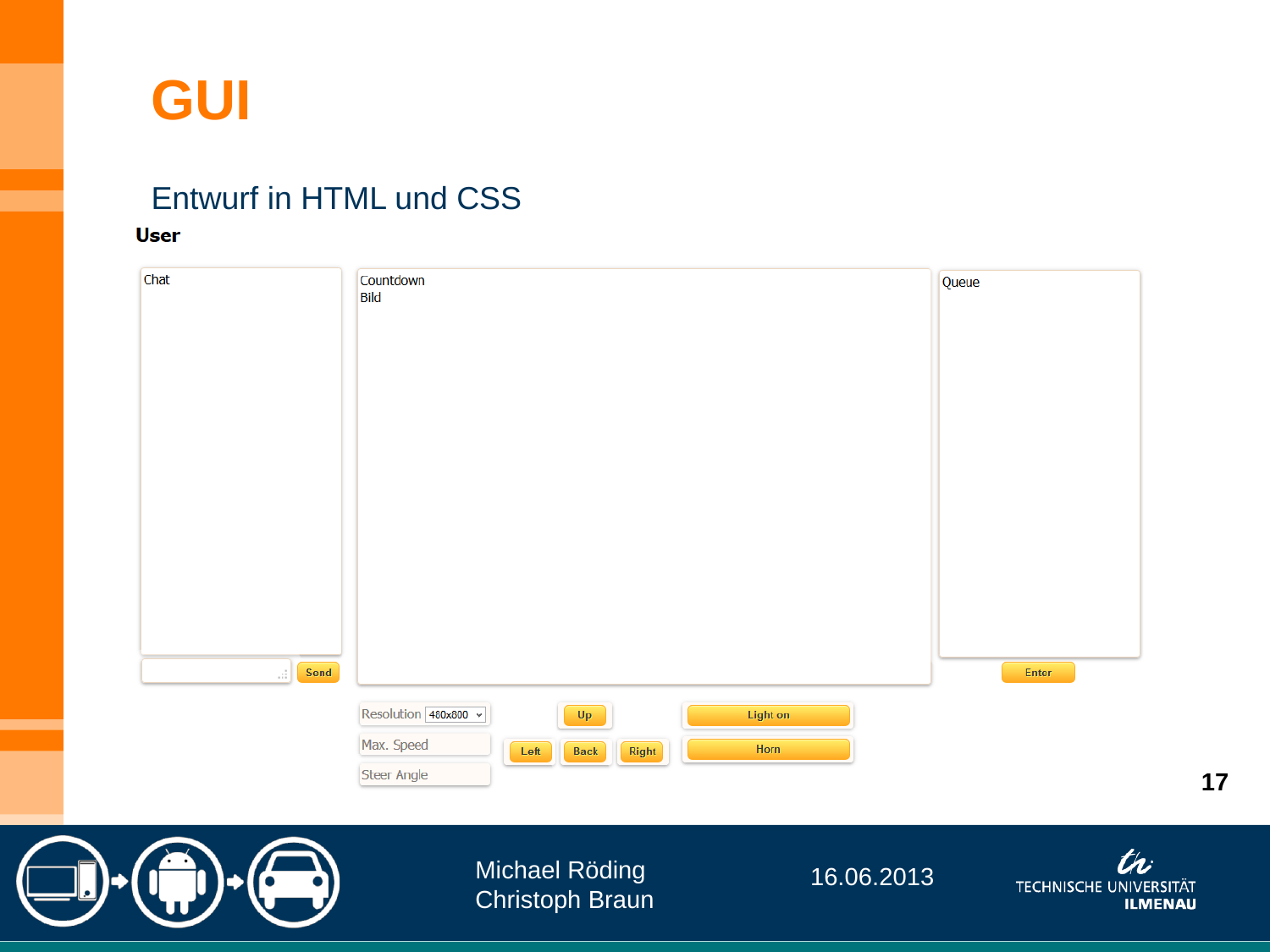

GUI
Entwurf in HTML und CSS

17

Michael Röding
Christoph Braun
16.06.2013